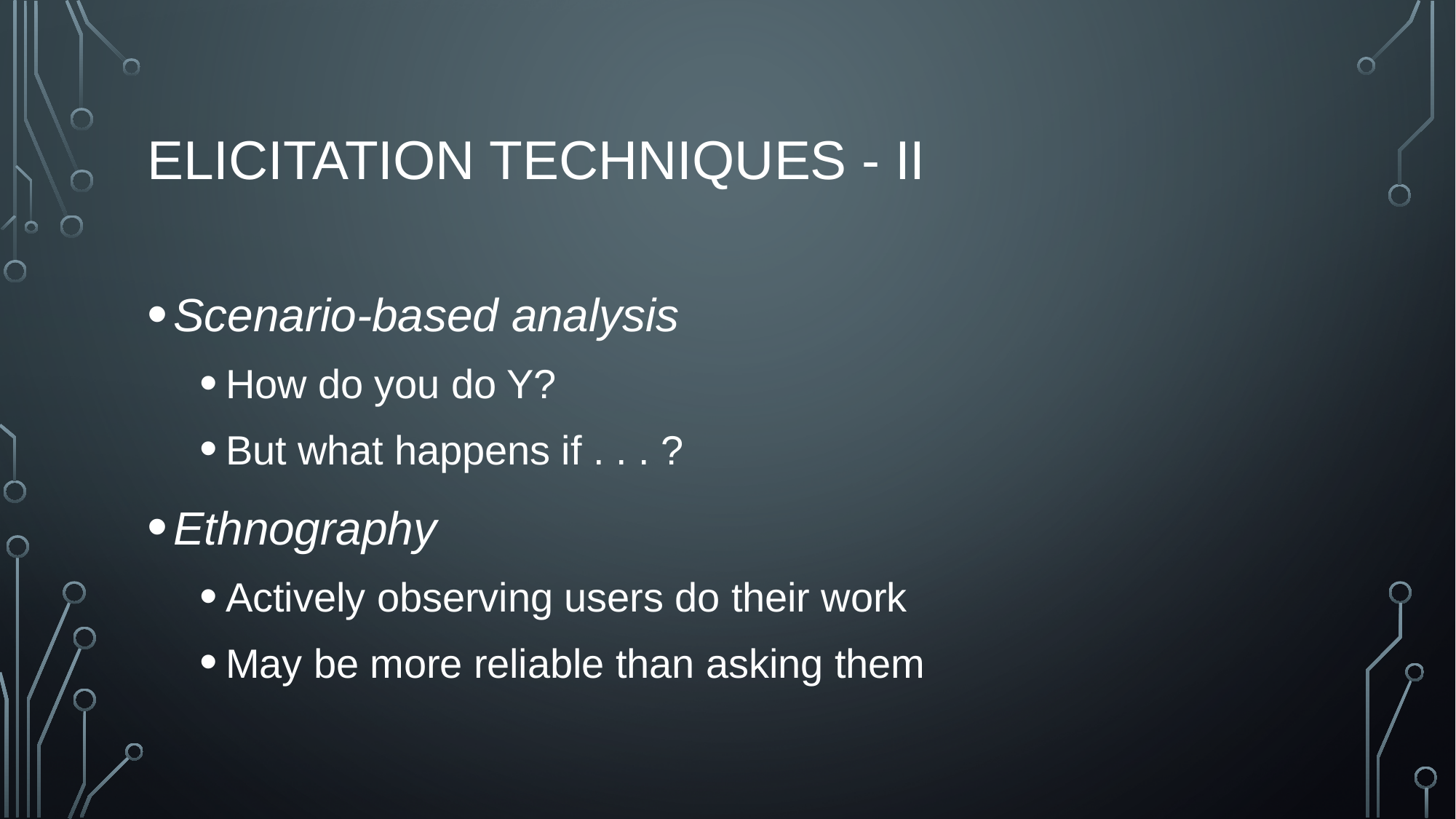

# Elicitation techniques - II
Scenario-based analysis
How do you do Y?
But what happens if . . . ?
Ethnography
Actively observing users do their work
May be more reliable than asking them